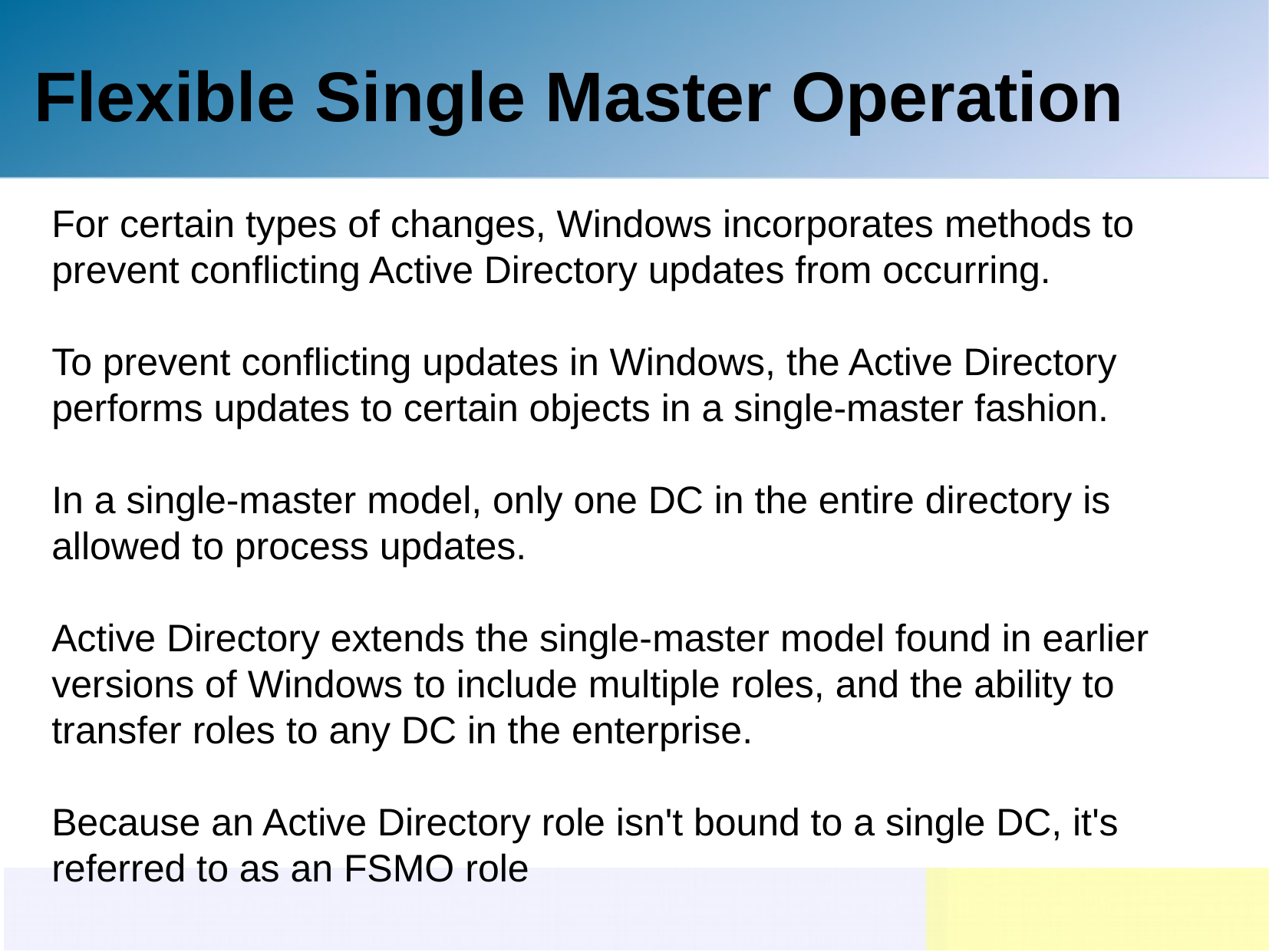

Flexible Single Master Operation
For certain types of changes, Windows incorporates methods to prevent conflicting Active Directory updates from occurring.

To prevent conflicting updates in Windows, the Active Directory performs updates to certain objects in a single-master fashion.

In a single-master model, only one DC in the entire directory is allowed to process updates.

Active Directory extends the single-master model found in earlier versions of Windows to include multiple roles, and the ability to transfer roles to any DC in the enterprise.

Because an Active Directory role isn't bound to a single DC, it's referred to as an FSMO role